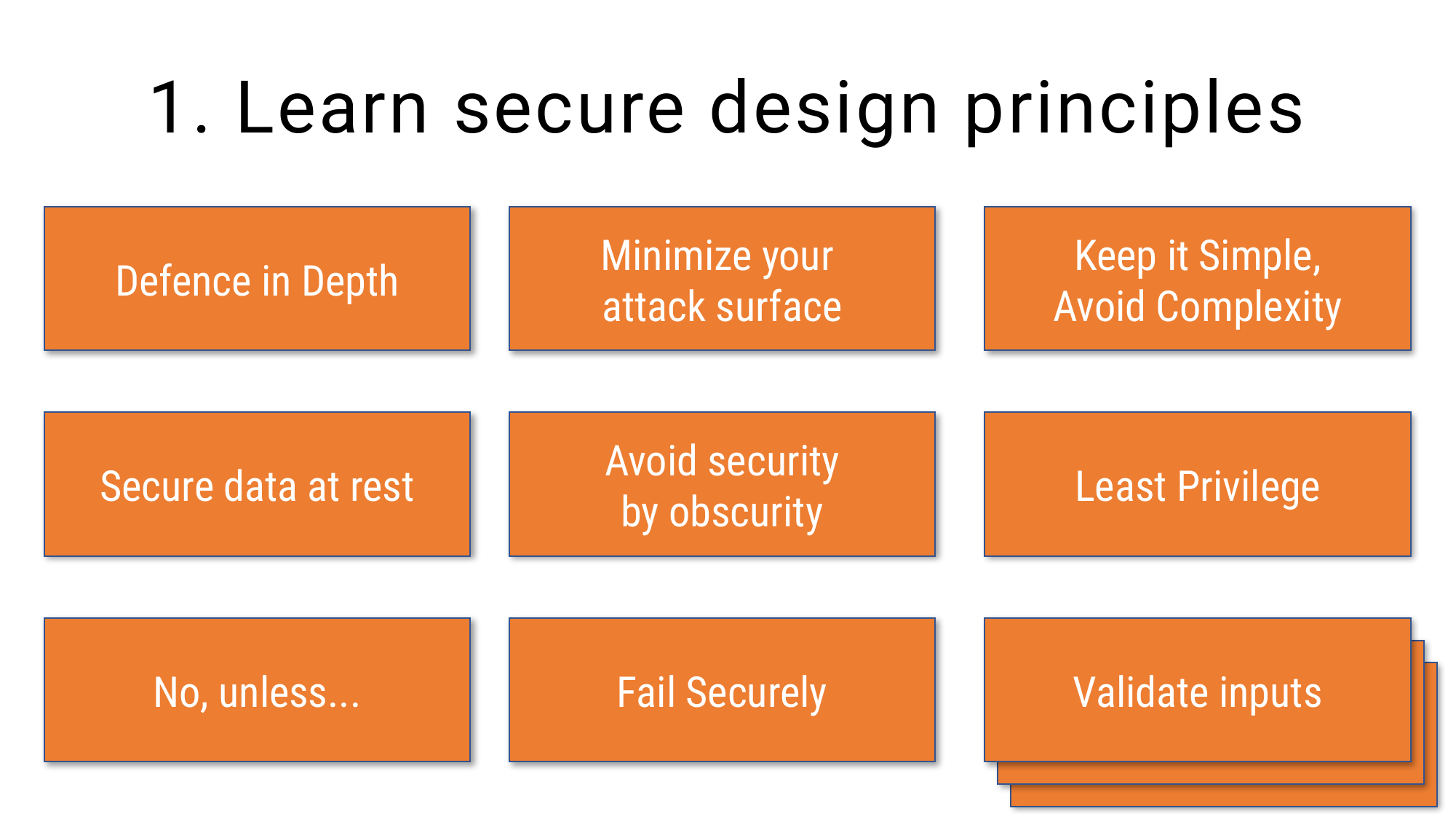

1. Learn secure design principles
Defence in Depth
Minimize your
attack surface
Keep it Simple,
Avoid Complexity
Least Privilege
Avoid security
by obscurity
Secure data at rest
Fail Securely
Validate inputs
No, unless...